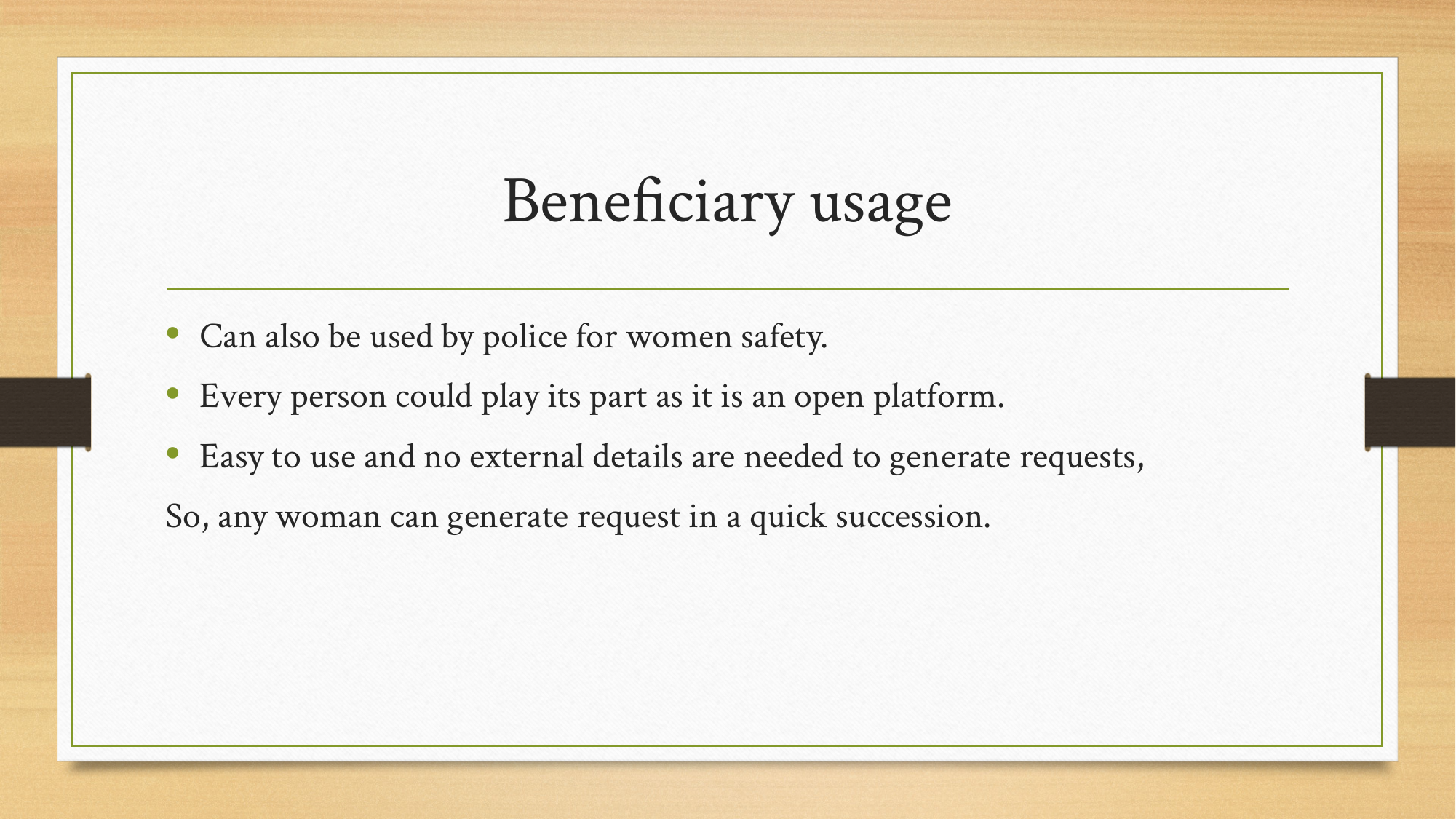

# Beneficiary usage
Can also be used by police for women safety.
Every person could play its part as it is an open platform.
Easy to use and no external details are needed to generate requests,
So, any woman can generate request in a quick succession.